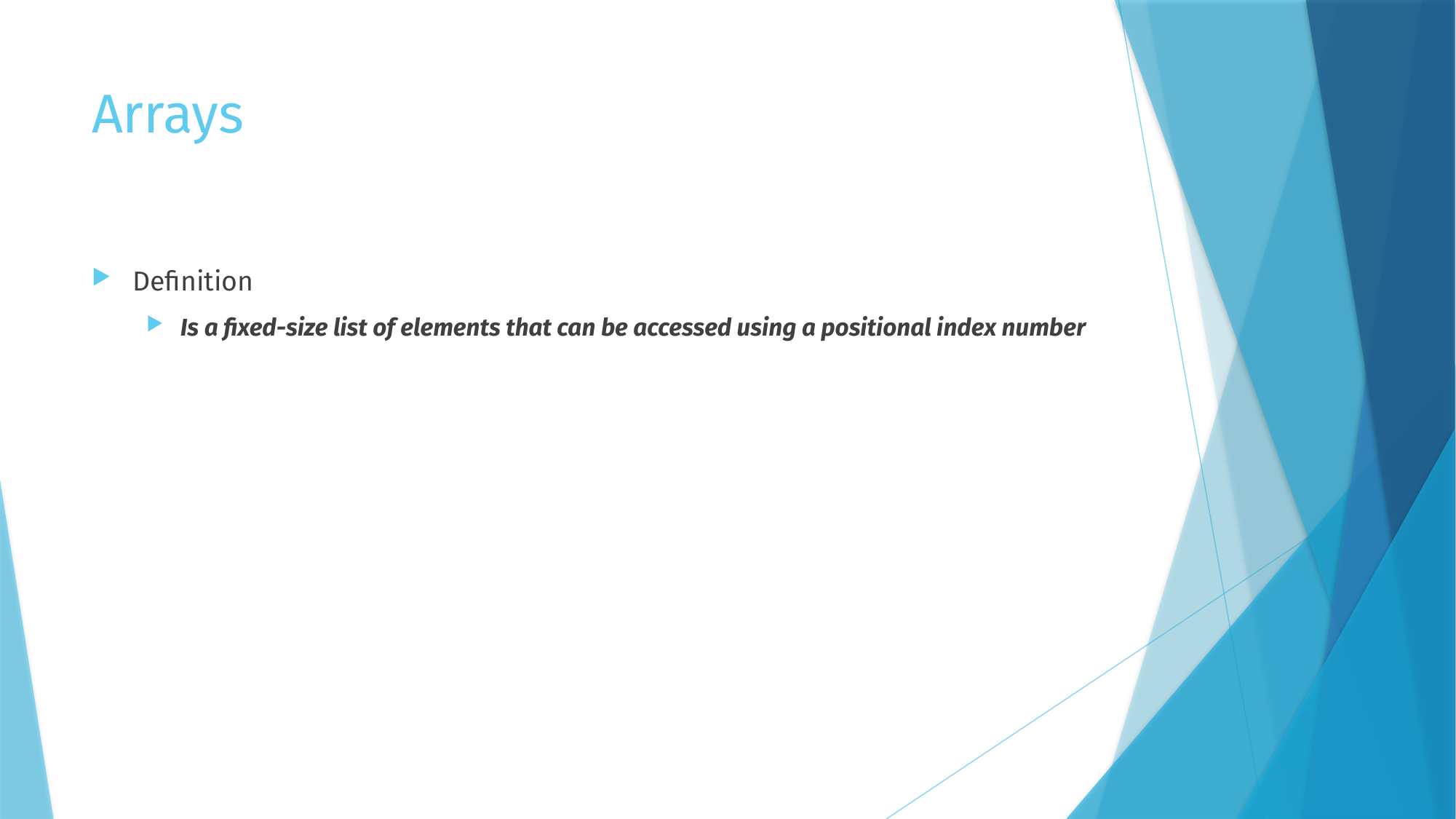

# Arrays
Definition
Is a fixed-size list of elements that can be accessed using a positional index number